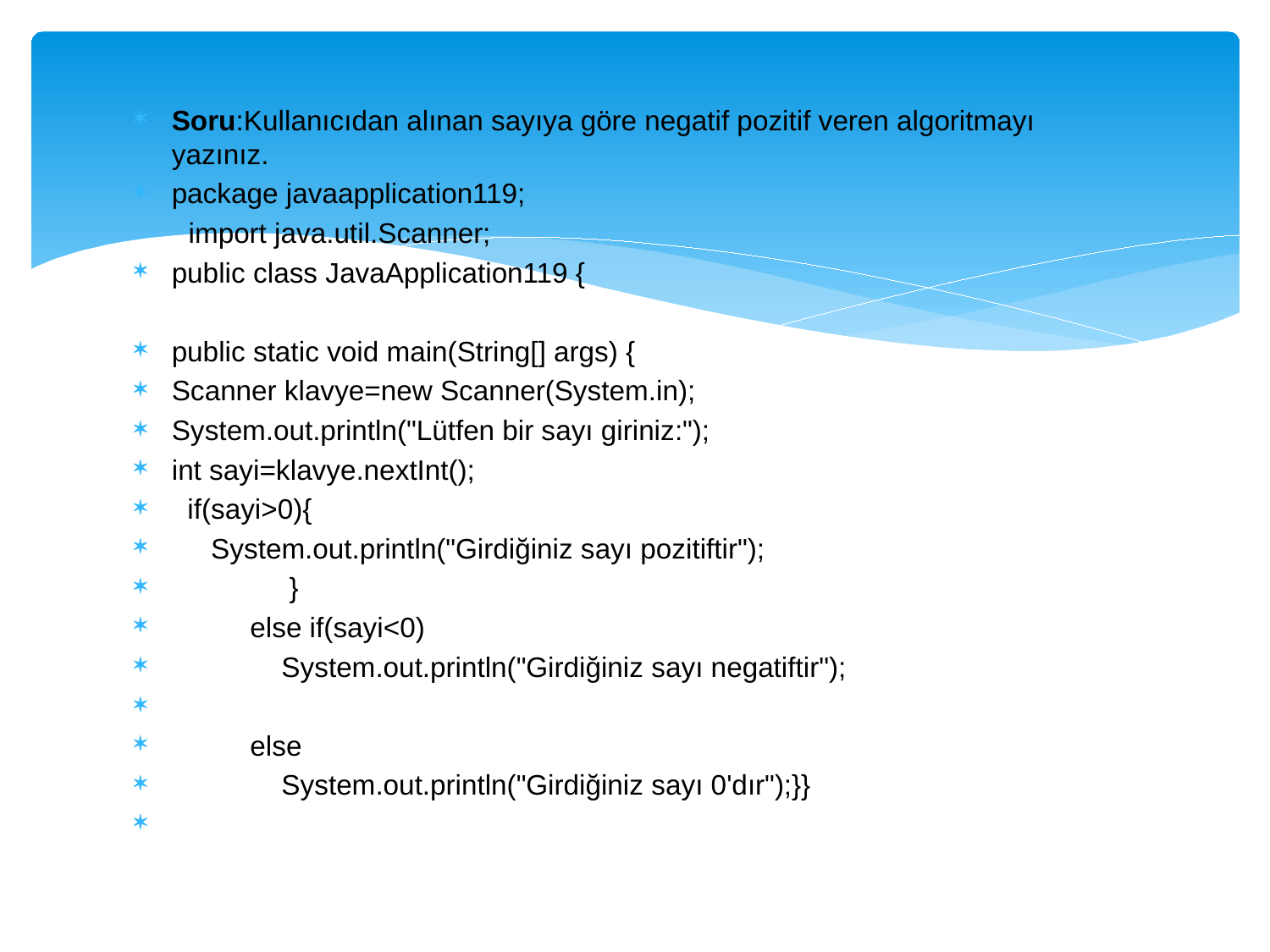

Soru:Kullanıcıdan alınan sayıya göre negatif pozitif veren algoritmayı yazınız.
package javaapplication119;
       import java.util.Scanner;
public class JavaApplication119 {

public static void main(String[] args) {
Scanner klavye=new Scanner(System.in);
System.out.println("Lütfen bir sayı giriniz:");
int sayi=klavye.nextInt();
  if(sayi>0){
     System.out.println("Girdiğiniz sayı pozitiftir");
               }
          else if(sayi<0)
              System.out.println("Girdiğiniz sayı negatiftir");

          else
              System.out.println("Girdiğiniz sayı 0'dır");}}